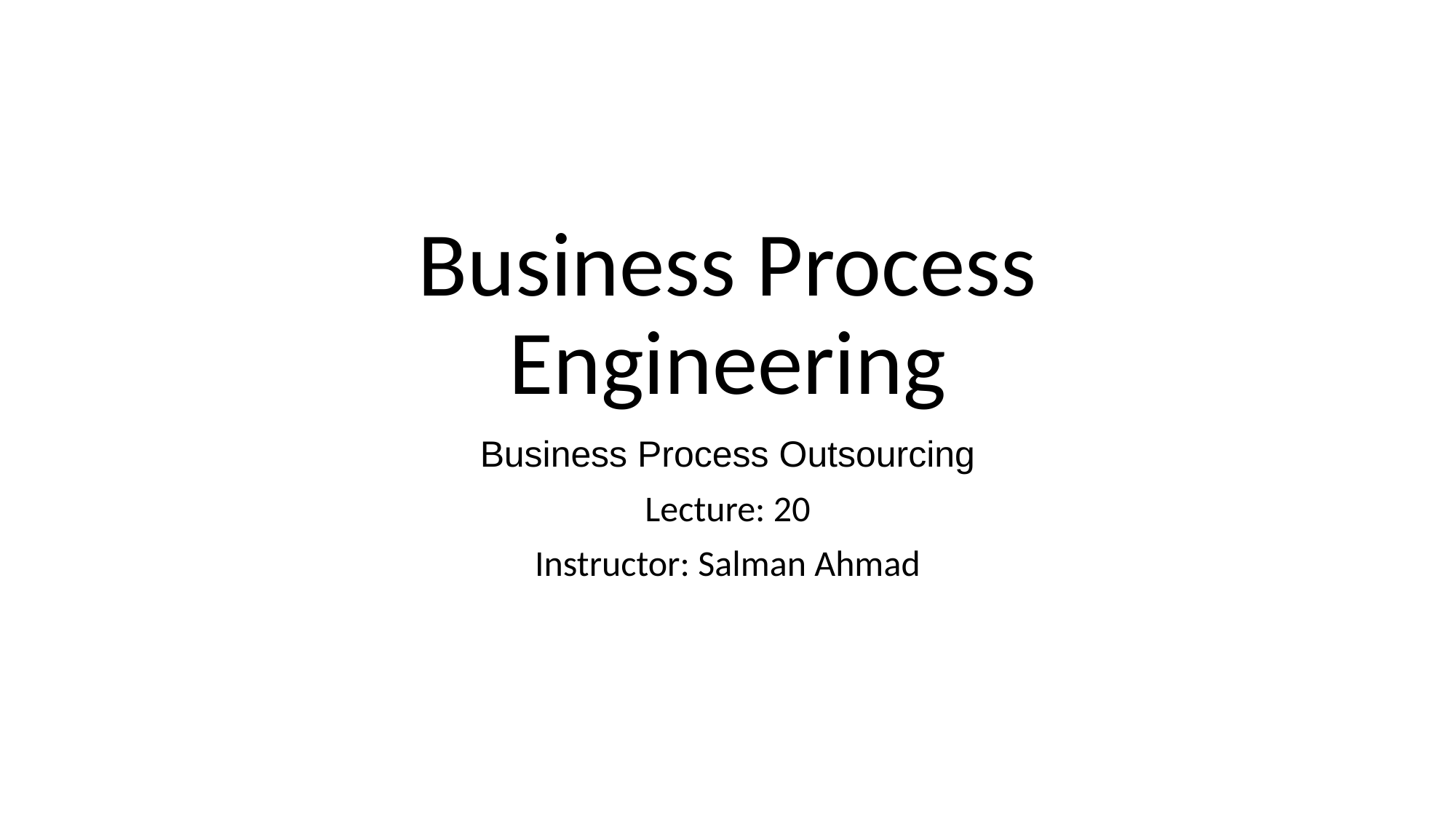

# Business Process Engineering
Business Process Outsourcing
Lecture: 20
Instructor: Salman Ahmad